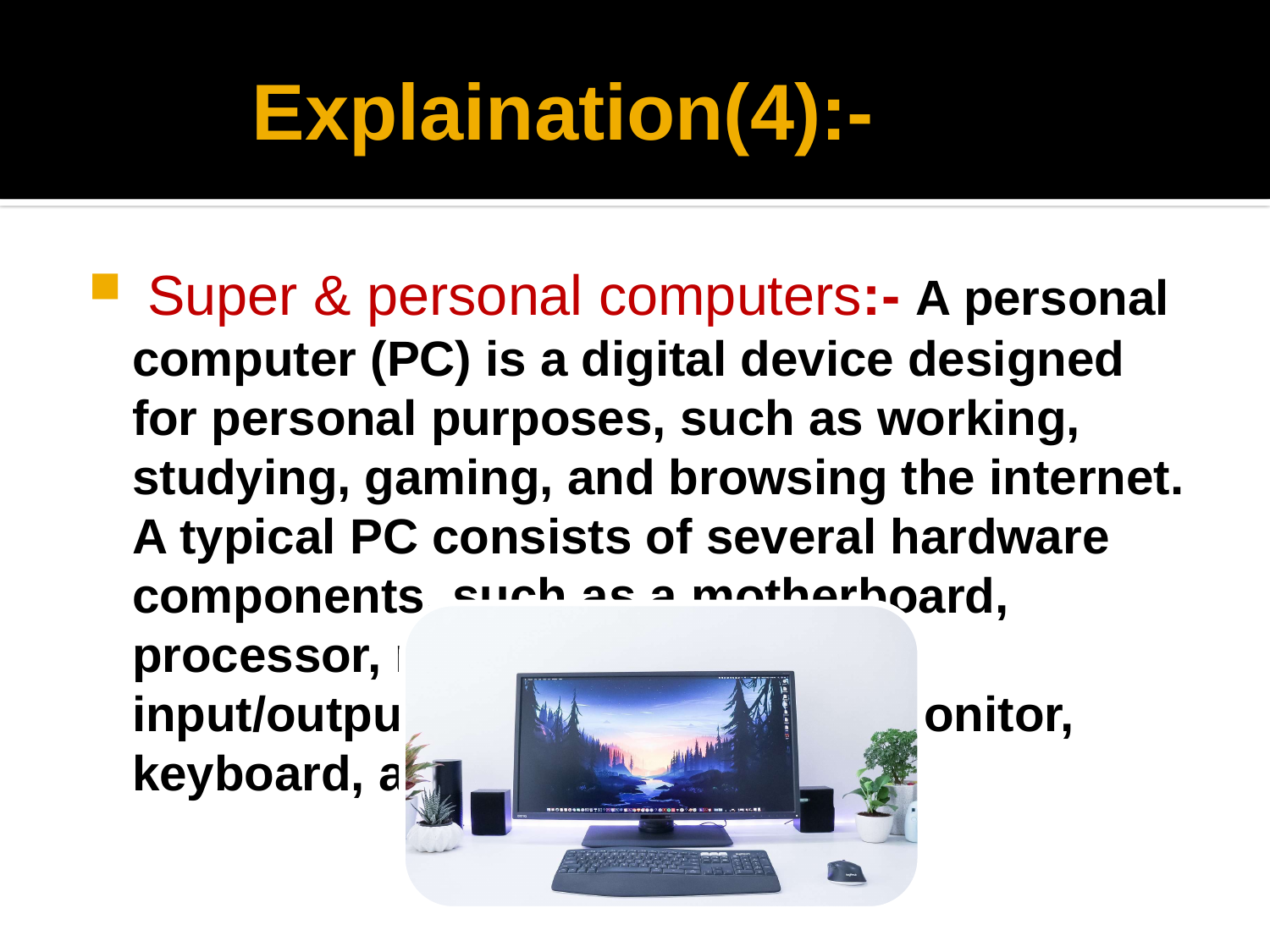

# Explaination(4):-
 Super & personal computers:- A personal computer (PC) is a digital device designed for personal purposes, such as working, studying, gaming, and browsing the internet. A typical PC consists of several hardware components, such as a motherboard, processor, memory, storage, and input/output devices, such as a monitor, keyboard, and mouse.